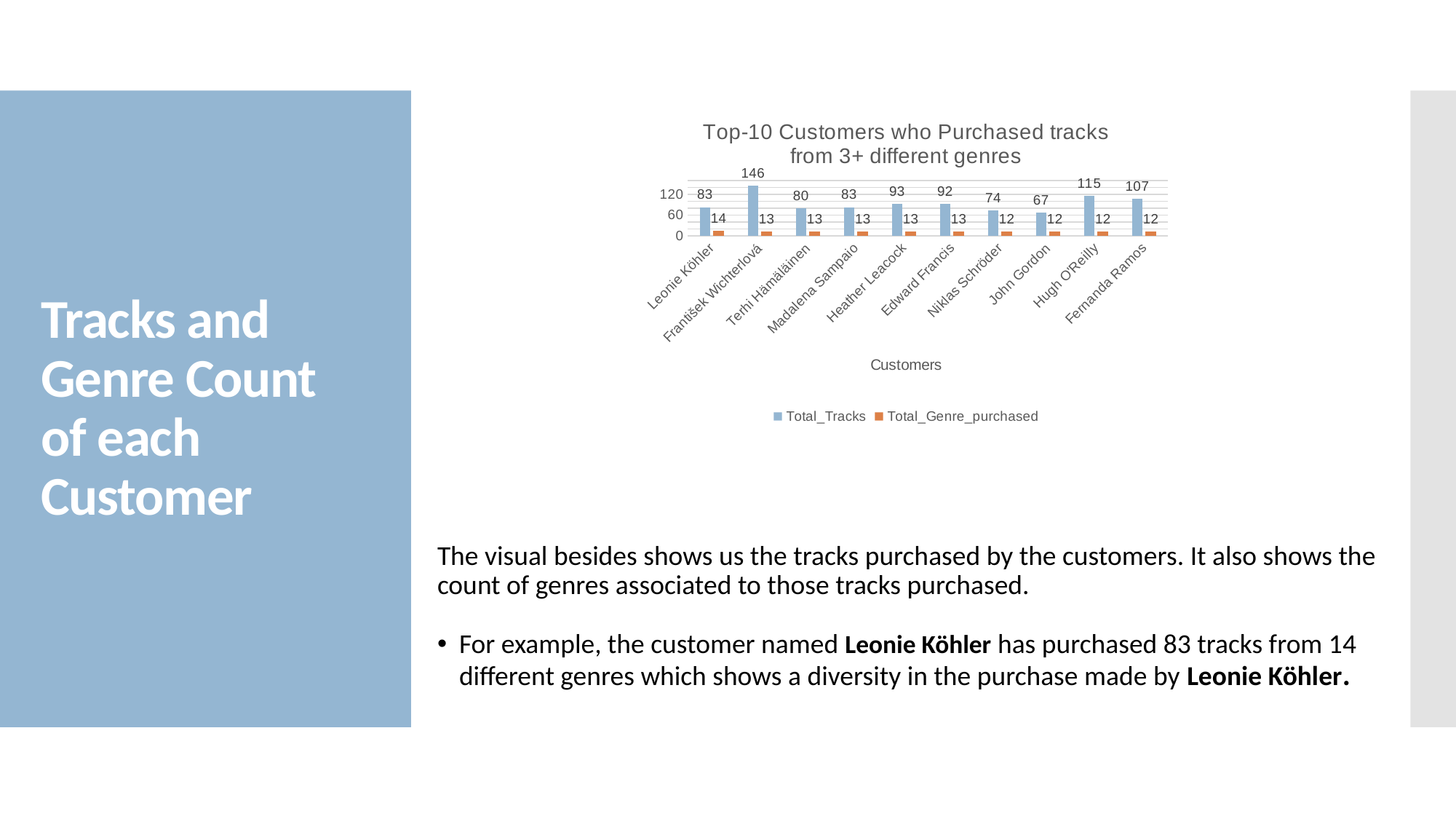

### Chart: Top-10 Customers who Purchased tracks from 3+ different genres

| Category | Total_Tracks | Total_Genre_purchased |
|---|---|---|
| Leonie Köhler | 83.0 | 14.0 |
| František Wichterlová | 146.0 | 13.0 |
| Terhi Hämäläinen | 80.0 | 13.0 |
| Madalena Sampaio | 83.0 | 13.0 |
| Heather Leacock | 93.0 | 13.0 |
| Edward Francis | 92.0 | 13.0 |
| Niklas Schröder | 74.0 | 12.0 |
| John Gordon | 67.0 | 12.0 |
| Hugh O'Reilly | 115.0 | 12.0 |
| Fernanda Ramos | 107.0 | 12.0 |
# Tracks and Genre Count of each Customer
The visual besides shows us the tracks purchased by the customers. It also shows the count of genres associated to those tracks purchased.

For example, the customer named Leonie Köhler has purchased 83 tracks from 14 different genres which shows a diversity in the purchase made by Leonie Köhler.